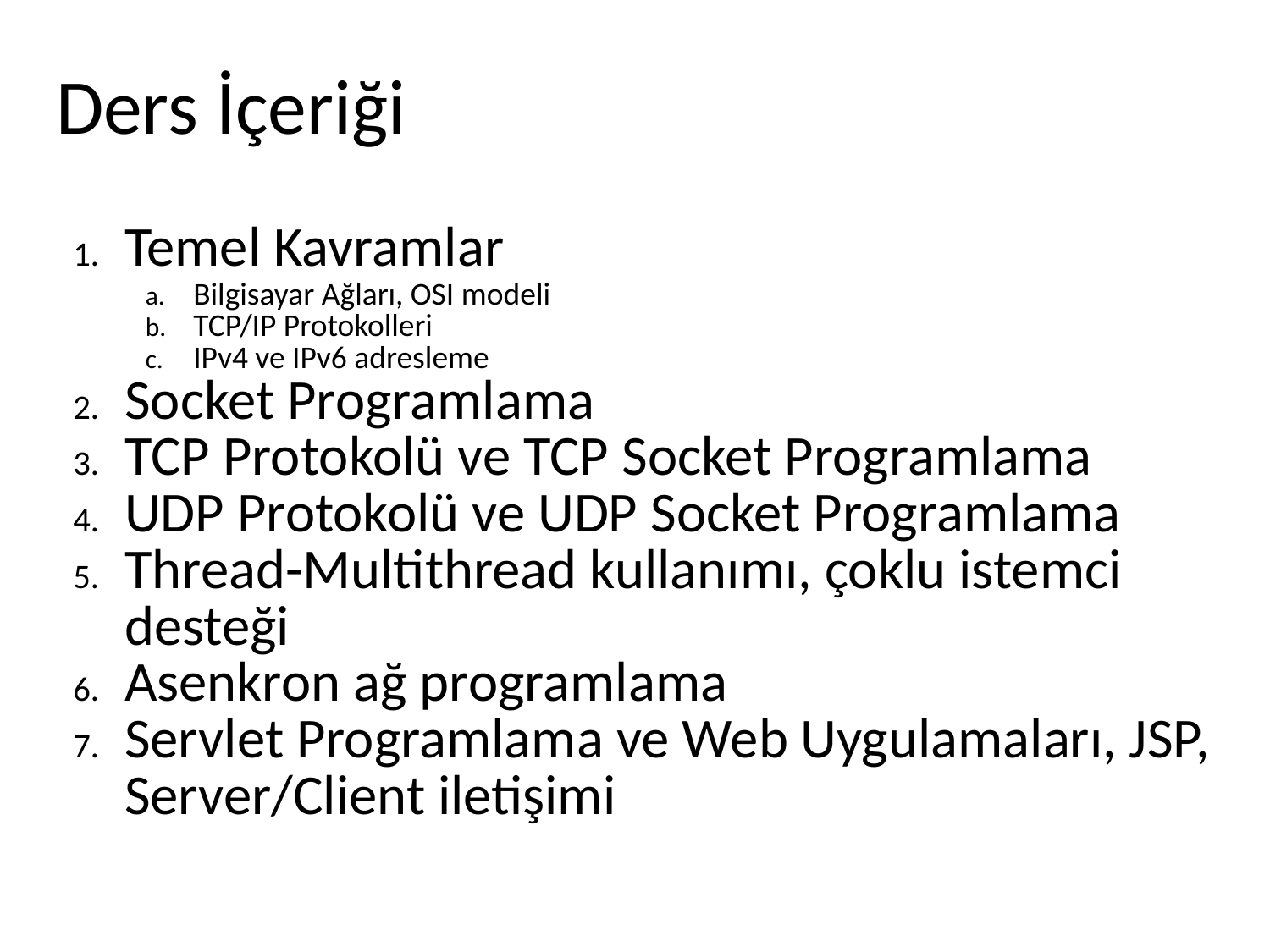

# Ders İçeriği
Temel Kavramlar
Bilgisayar Ağları, OSI modeli
TCP/IP Protokolleri
IPv4 ve IPv6 adresleme
Socket Programlama
TCP Protokolü ve TCP Socket Programlama
UDP Protokolü ve UDP Socket Programlama
Thread-Multithread kullanımı, çoklu istemci desteği
Asenkron ağ programlama
Servlet Programlama ve Web Uygulamaları, JSP, Server/Client iletişimi